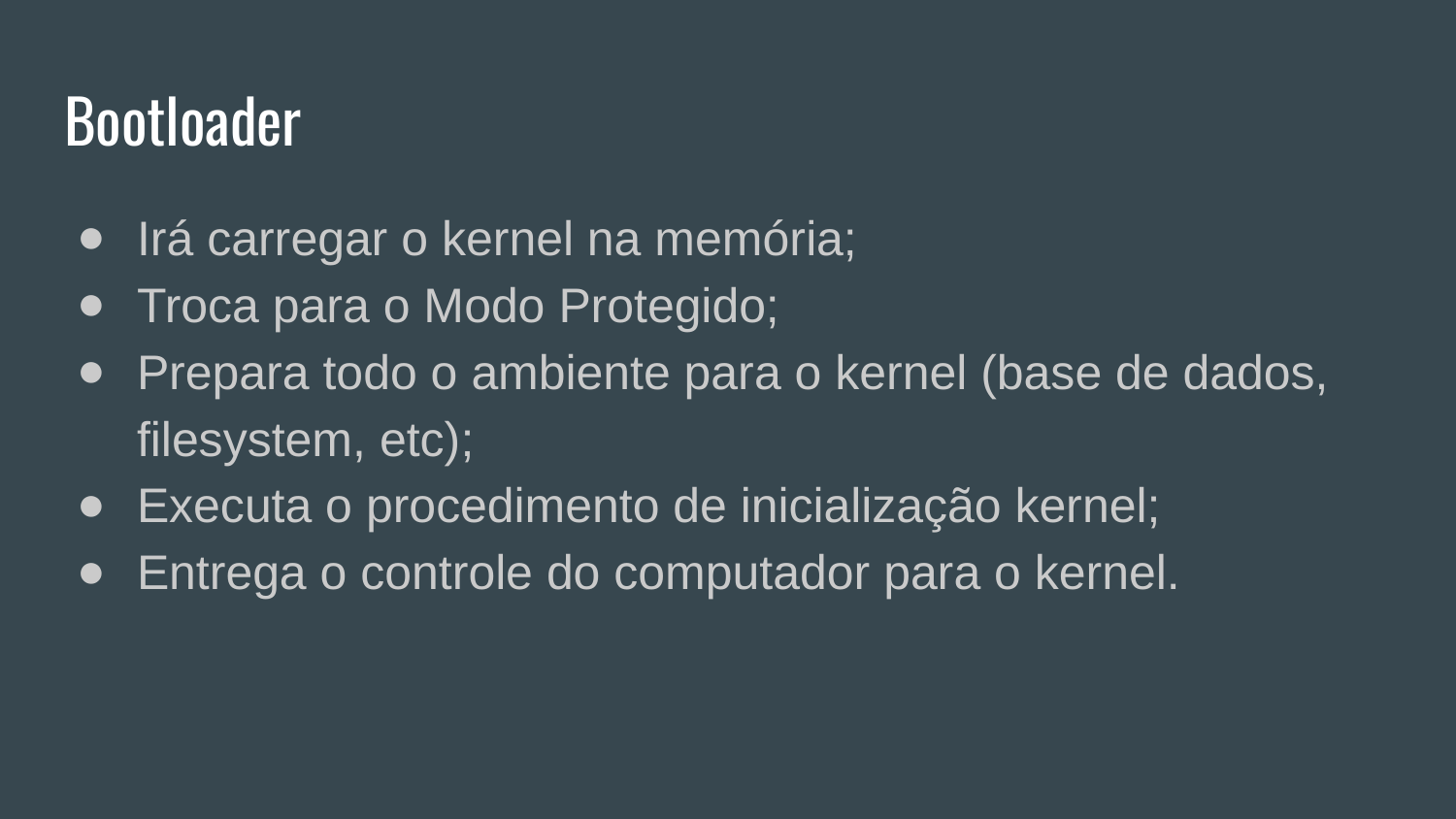

# Bootloader
Irá carregar o kernel na memória;
Troca para o Modo Protegido;
Prepara todo o ambiente para o kernel (base de dados, filesystem, etc);
Executa o procedimento de inicialização kernel;
Entrega o controle do computador para o kernel.